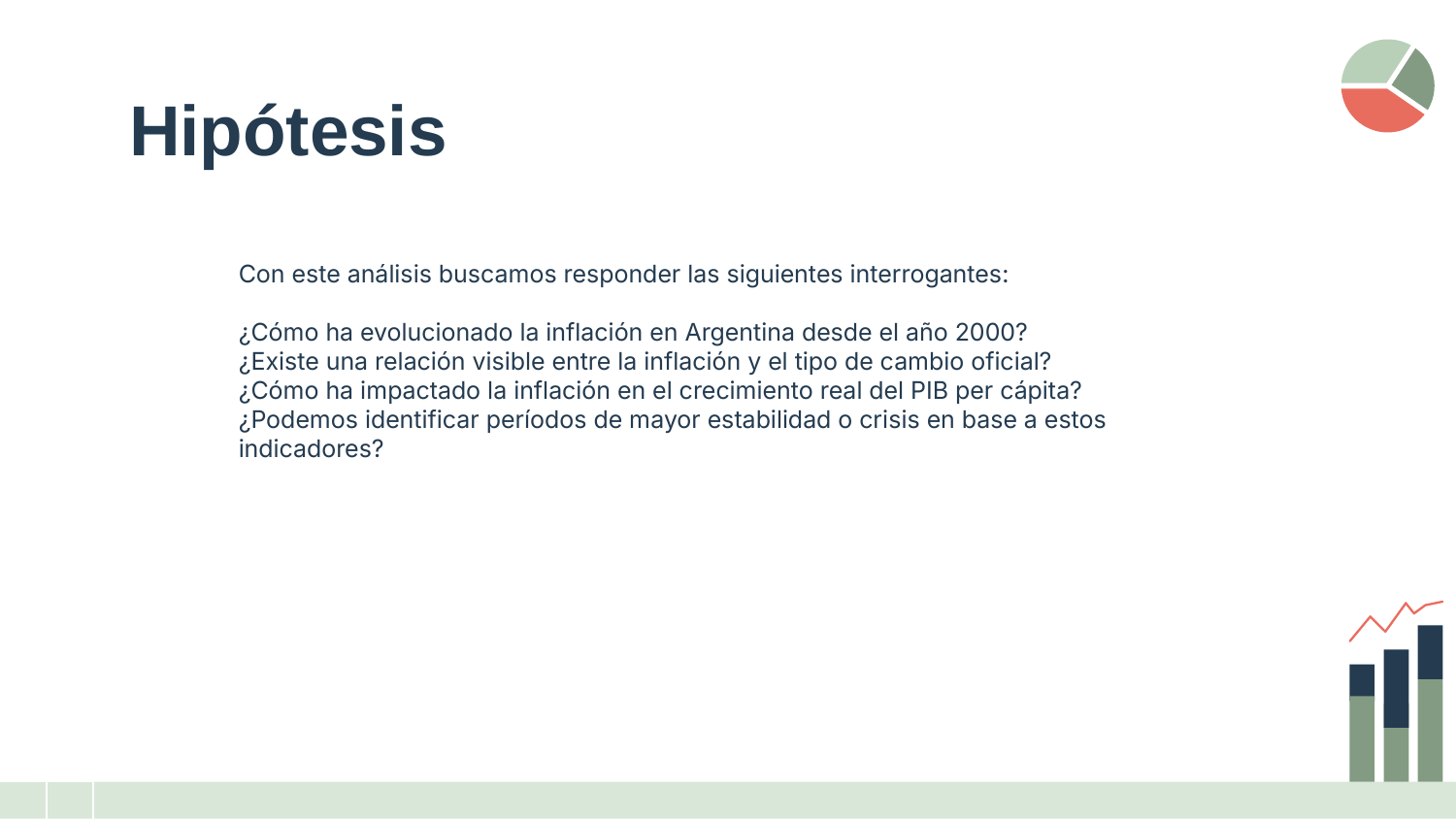

# Hipótesis
Con este análisis buscamos responder las siguientes interrogantes:

¿Cómo ha evolucionado la inflación en Argentina desde el año 2000?
¿Existe una relación visible entre la inflación y el tipo de cambio oficial?
¿Cómo ha impactado la inflación en el crecimiento real del PIB per cápita?
¿Podemos identificar períodos de mayor estabilidad o crisis en base a estos indicadores?